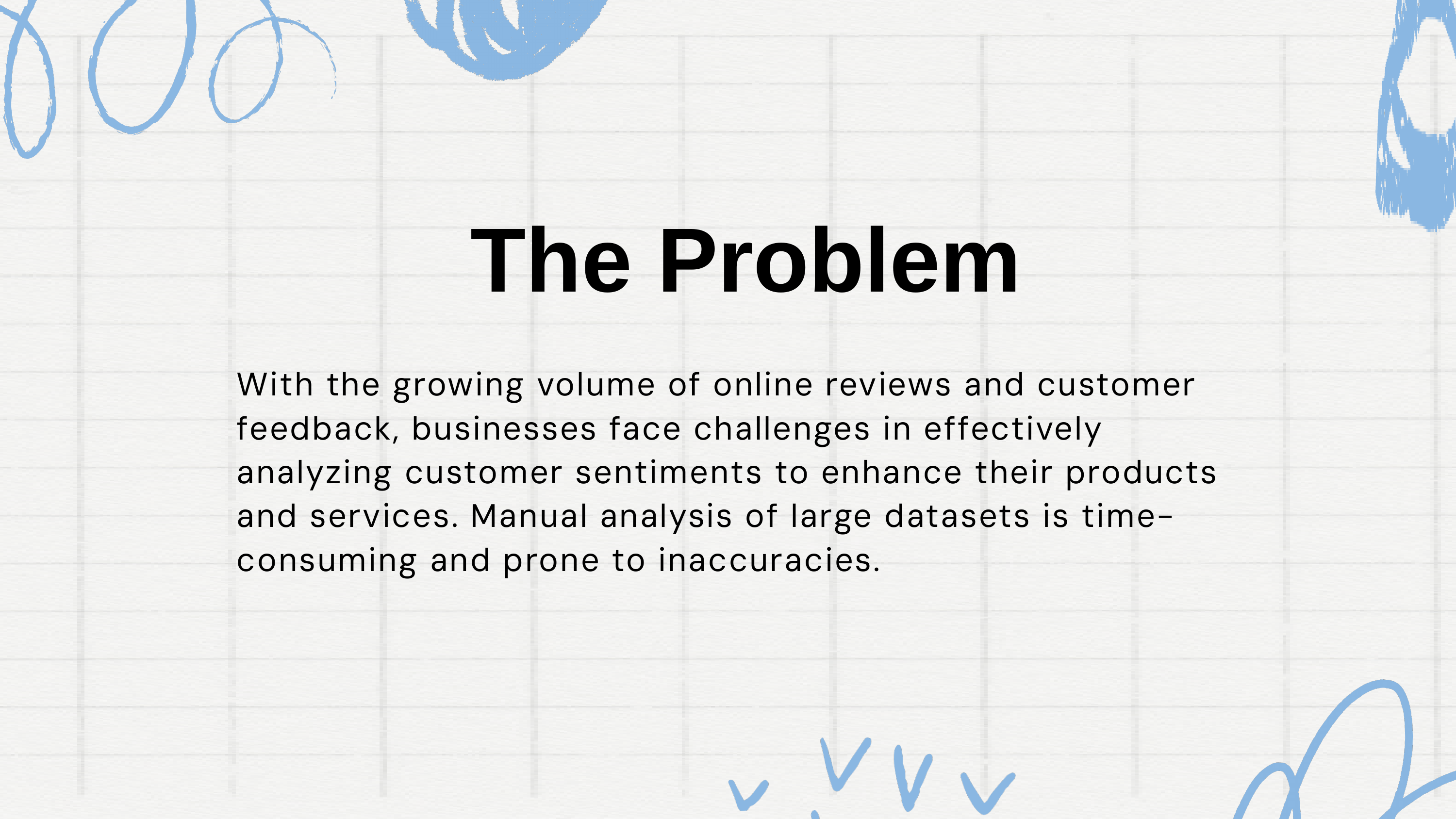

The Problem
With the growing volume of online reviews and customer feedback, businesses face challenges in effectively analyzing customer sentiments to enhance their products and services. Manual analysis of large datasets is time-consuming and prone to inaccuracies.